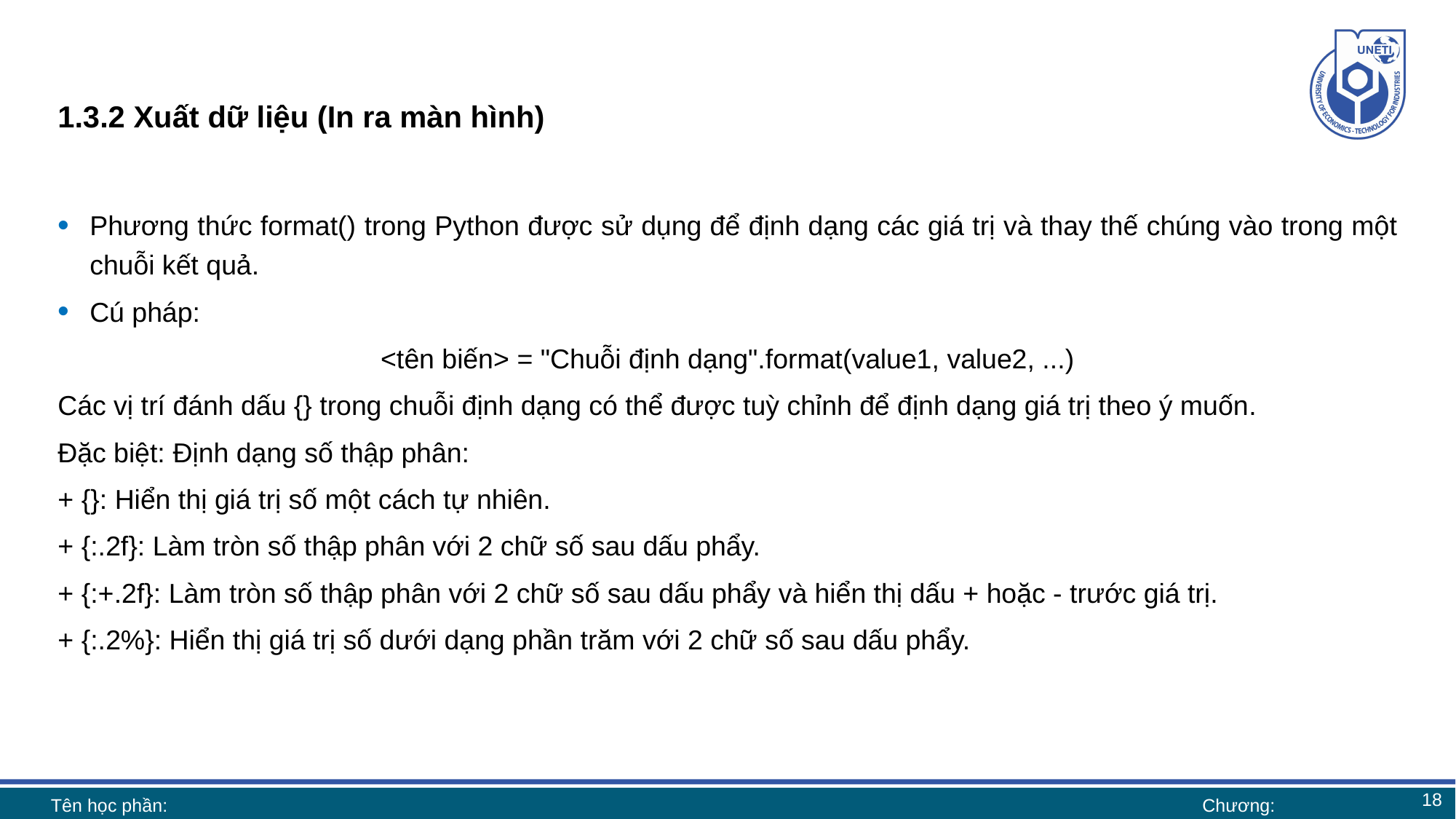

# 1.3.2 Xuất dữ liệu (In ra màn hình)
Phương thức format() trong Python được sử dụng để định dạng các giá trị và thay thế chúng vào trong một chuỗi kết quả.
Cú pháp:
<tên biến> = "Chuỗi định dạng".format(value1, value2, ...)
Các vị trí đánh dấu {} trong chuỗi định dạng có thể được tuỳ chỉnh để định dạng giá trị theo ý muốn.
Đặc biệt: Định dạng số thập phân:
+ {}: Hiển thị giá trị số một cách tự nhiên.
+ {:.2f}: Làm tròn số thập phân với 2 chữ số sau dấu phẩy.
+ {:+.2f}: Làm tròn số thập phân với 2 chữ số sau dấu phẩy và hiển thị dấu + hoặc - trước giá trị.
+ {:.2%}: Hiển thị giá trị số dưới dạng phần trăm với 2 chữ số sau dấu phẩy.
18
Tên học phần:
Chương: